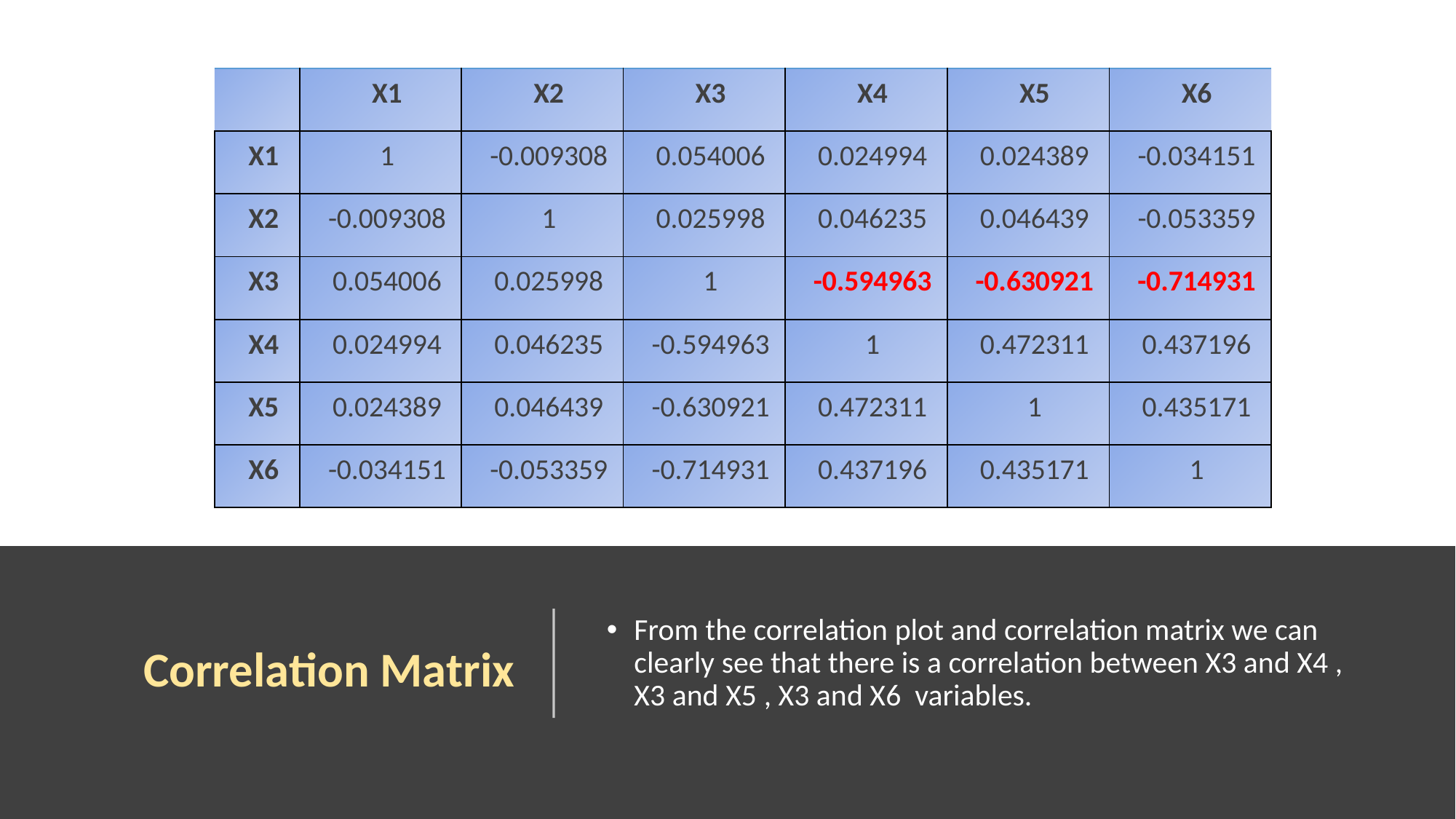

|  | X1 | X2 | X3 | X4 | X5 | X6 |
| --- | --- | --- | --- | --- | --- | --- |
| X1 | 1 | -0.009308 | 0.054006 | 0.024994 | 0.024389 | -0.034151 |
| X2 | -0.009308 | 1 | 0.025998 | 0.046235 | 0.046439 | -0.053359 |
| X3 | 0.054006 | 0.025998 | 1 | -0.594963 | -0.630921 | -0.714931 |
| X4 | 0.024994 | 0.046235 | -0.594963 | 1 | 0.472311 | 0.437196 |
| X5 | 0.024389 | 0.046439 | -0.630921 | 0.472311 | 1 | 0.435171 |
| X6 | -0.034151 | -0.053359 | -0.714931 | 0.437196 | 0.435171 | 1 |

From the correlation plot and correlation matrix we can clearly see that there is a correlation between X3 and X4 , X3 and X5 , X3 and X6  variables.
# Correlation Matrix